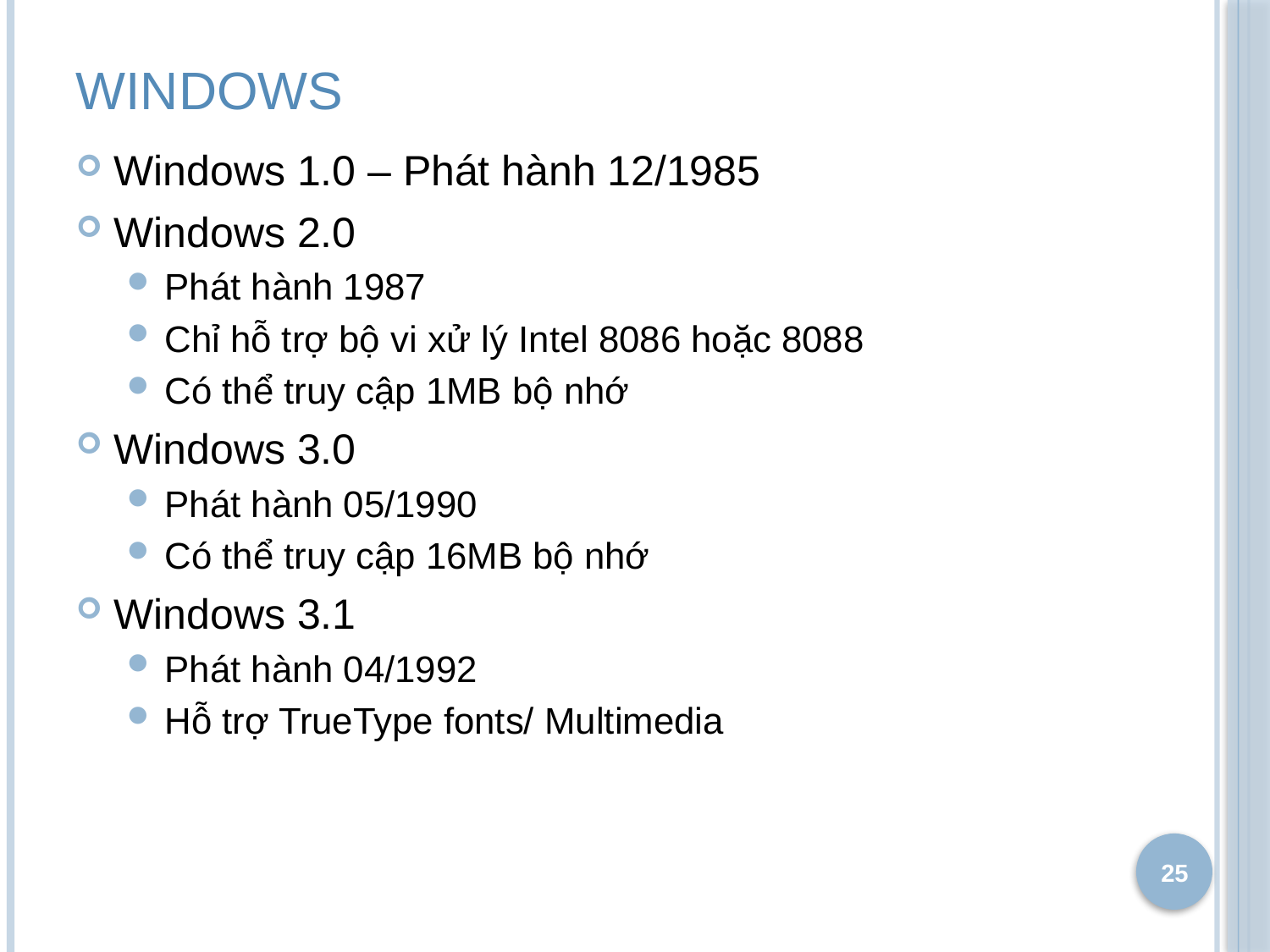

# Windows
Windows 1.0 – Phát hành 12/1985
Windows 2.0
Phát hành 1987
Chỉ hỗ trợ bộ vi xử lý Intel 8086 hoặc 8088
Có thể truy cập 1MB bộ nhớ
Windows 3.0
Phát hành 05/1990
Có thể truy cập 16MB bộ nhớ
Windows 3.1
Phát hành 04/1992
Hỗ trợ TrueType fonts/ Multimedia
25